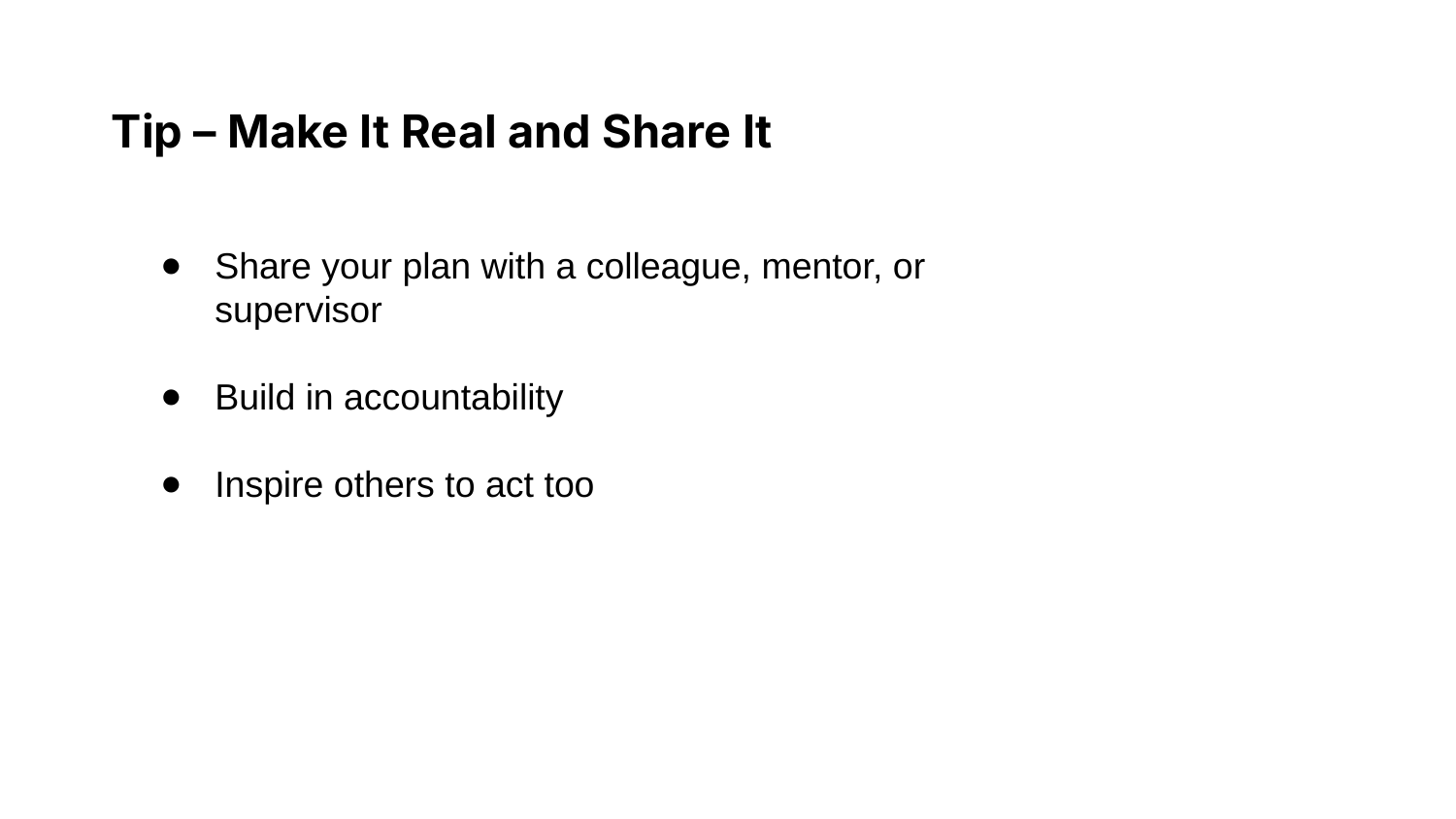

Tip – Make It Real and Share It
Share your plan with a colleague, mentor, or supervisor

Build in accountability

Inspire others to act too